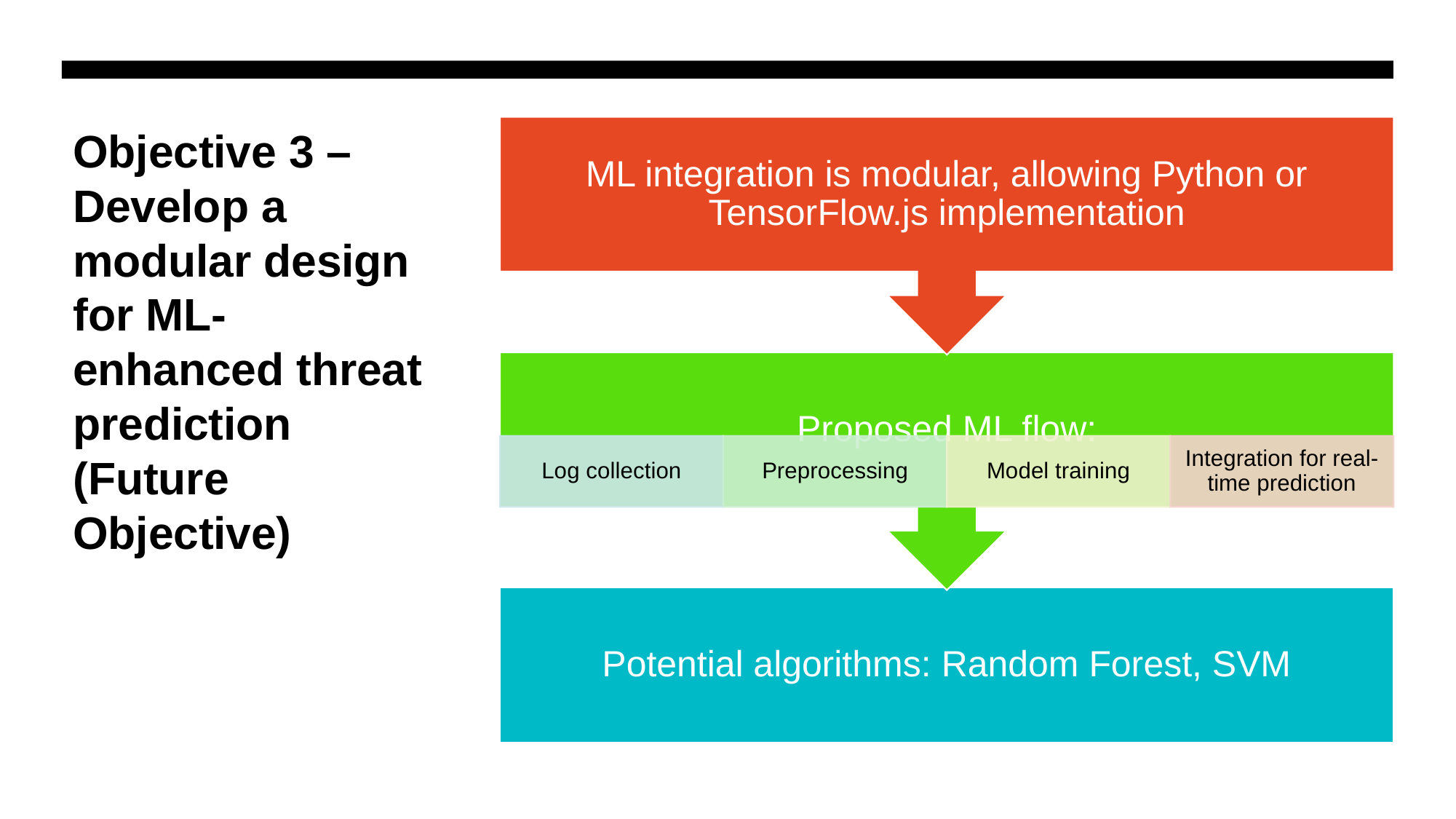

# Objective 3 – Develop a modular design for ML-enhanced threat prediction (Future Objective)
Potential algorithms: Random Forest, SVM
Proposed ML flow:
Log collection
Preprocessing
Model training
Integration for real-time prediction
ML integration is modular, allowing Python or TensorFlow.js implementation